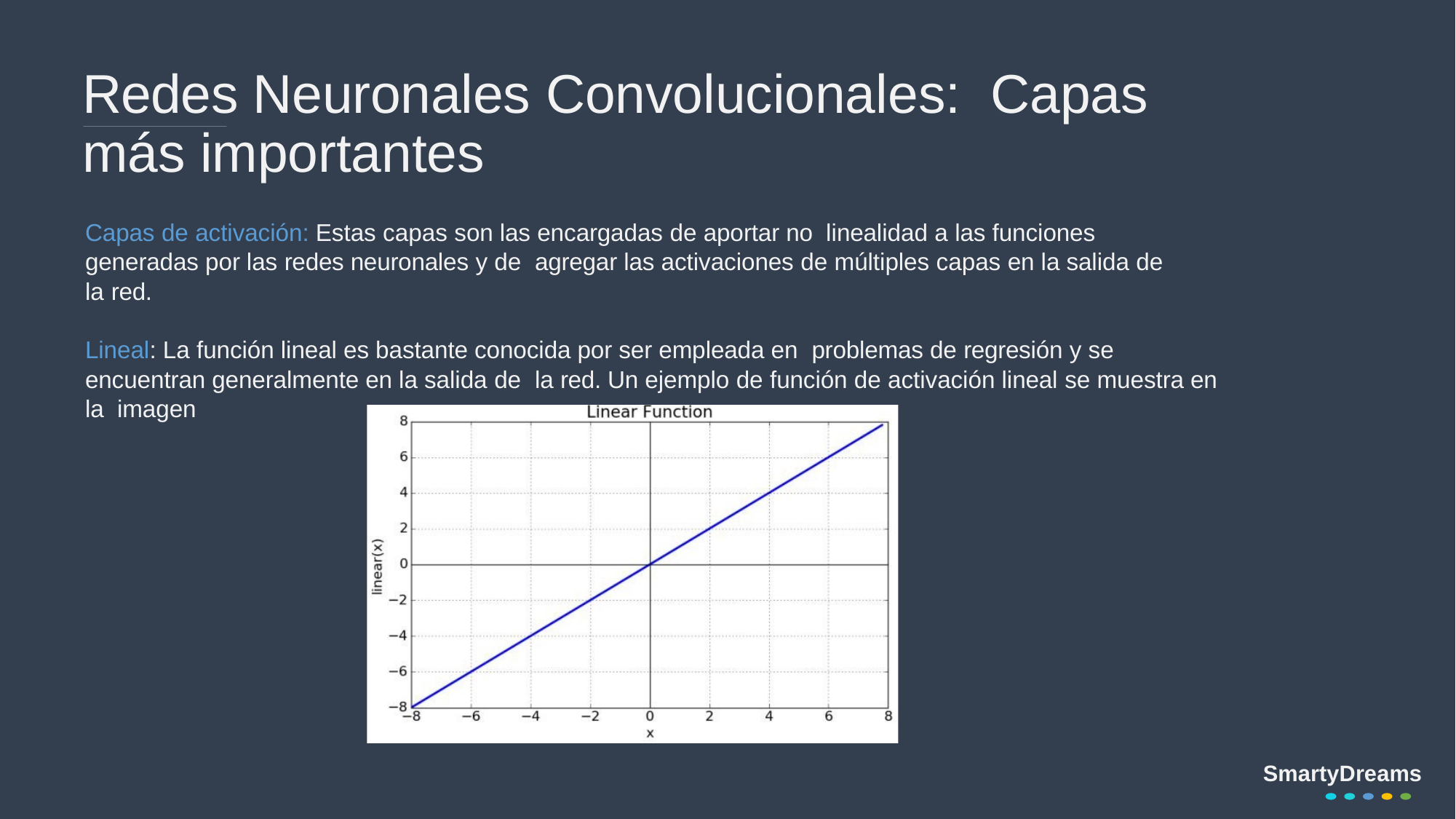

# Redes Neuronales Convolucionales:  Capas más importantes

Capas de activación: Estas capas son las encargadas de aportar no  linealidad a las funciones generadas por las redes neuronales y de  agregar las activaciones de múltiples capas en la salida de la red.

Lineal: La función lineal es bastante conocida por ser empleada en  problemas de regresión y se encuentran generalmente en la salida de  la red. Un ejemplo de función de activación lineal se muestra en la  imagen